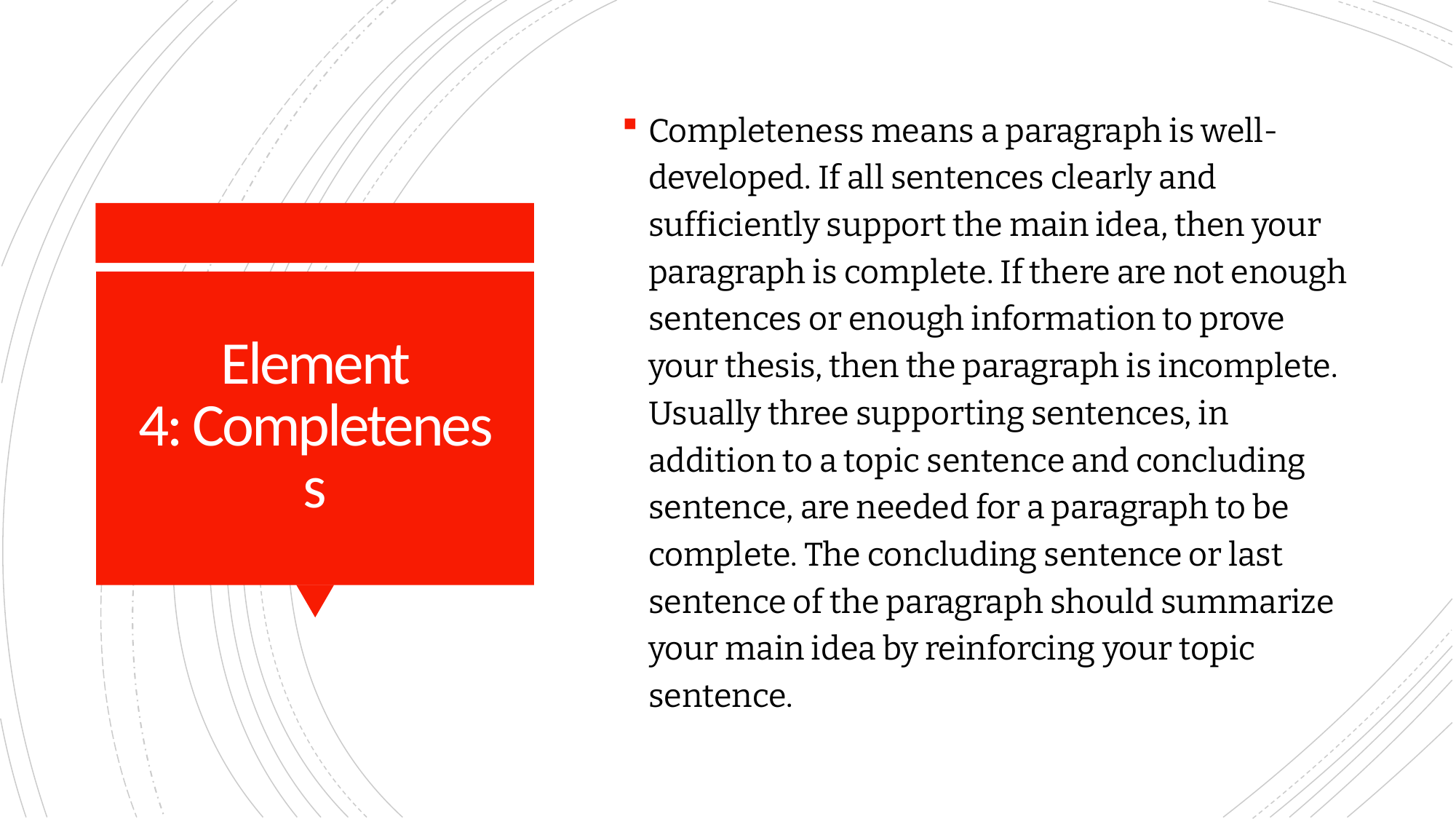

Completeness means a paragraph is well-developed. If all sentences clearly and sufficiently support the main idea, then your paragraph is complete. If there are not enough sentences or enough information to prove your thesis, then the paragraph is incomplete. Usually three supporting sentences, in addition to a topic sentence and concluding sentence, are needed for a paragraph to be complete. The concluding sentence or last sentence of the paragraph should summarize your main idea by reinforcing your topic sentence.

# Element 4: Completeness